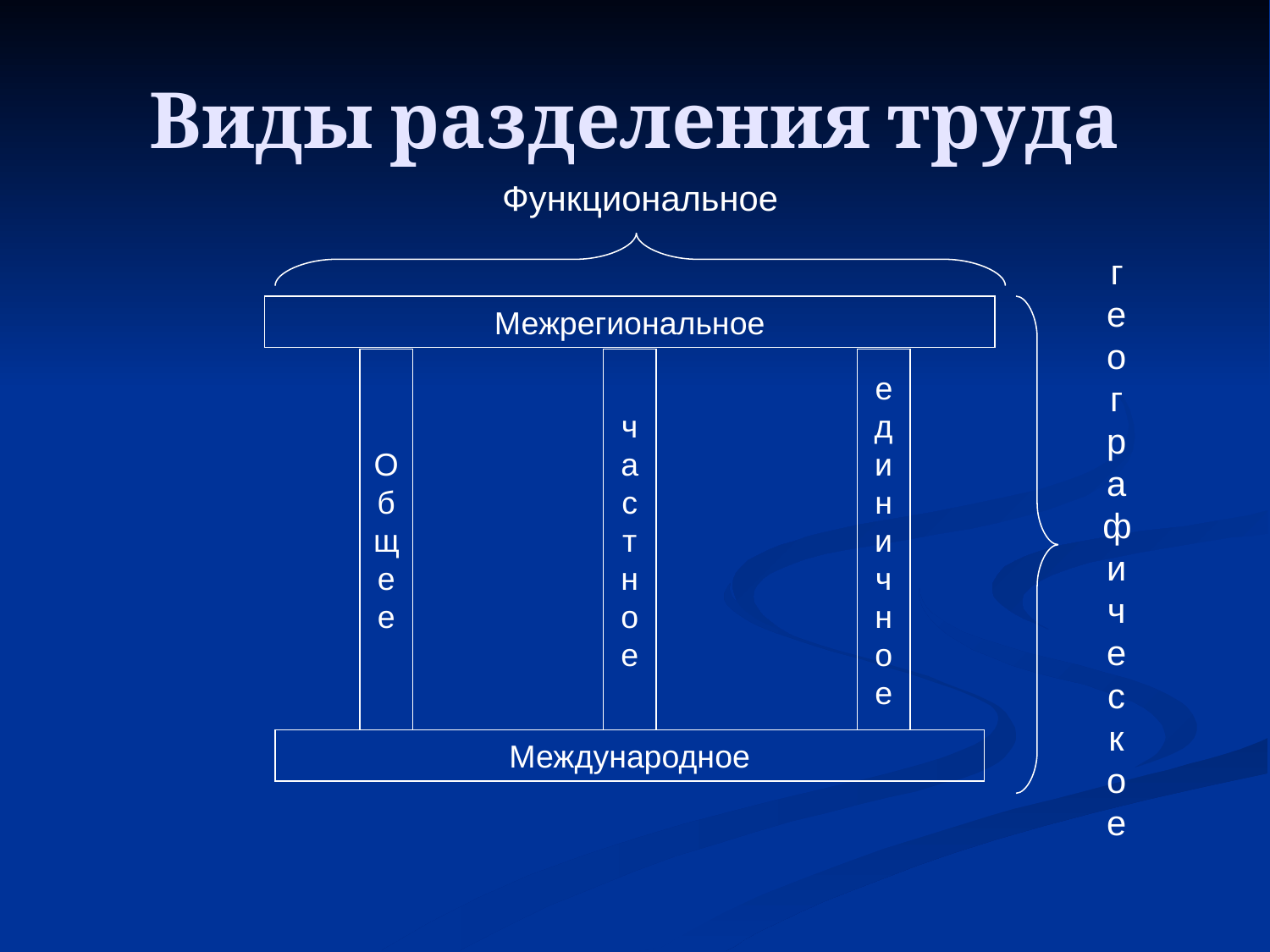

Виды разделения труда
Функциональное
географическое
Межрегиональное

Общее
частное
единичное
Международное